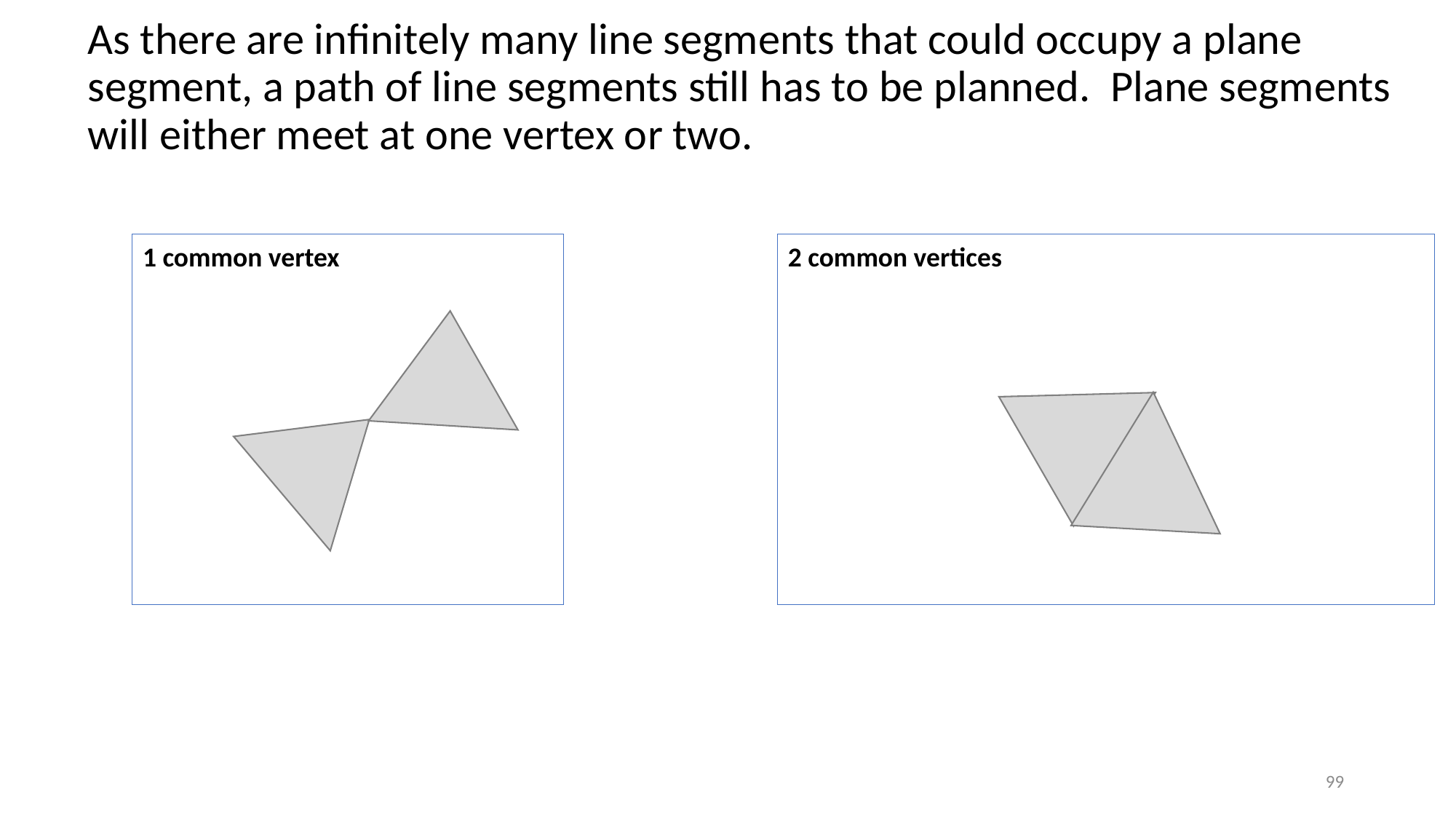

# As there are infinitely many line segments that could occupy a plane segment, a path of line segments still has to be planned.  Plane segments will either meet at one vertex or two.
1 common vertex

2 common vertices

99